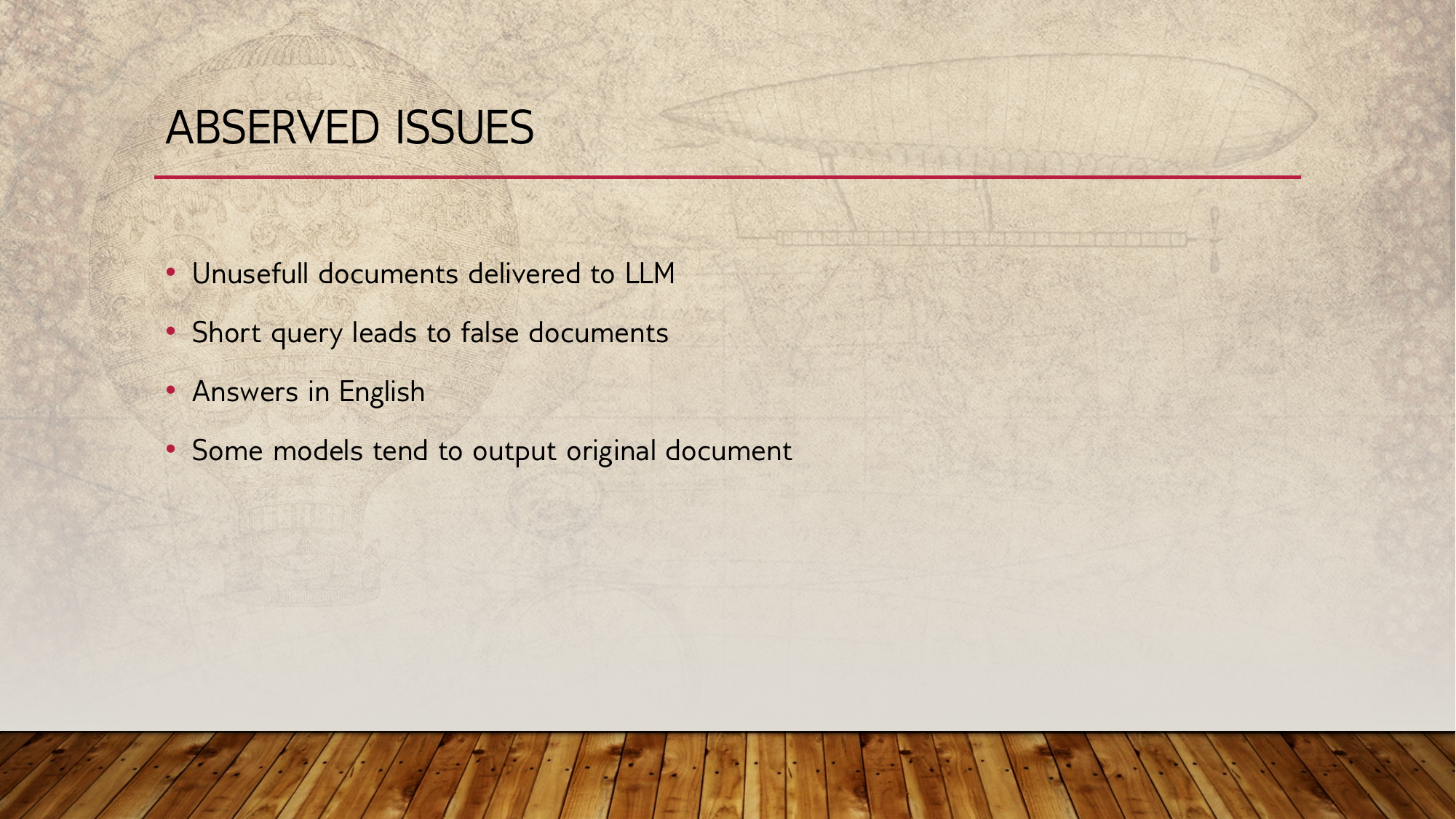

# Abserved issues
Unusefull documents delivered to LLM
Short query leads to false documents
Answers in English
Some models tend to output original document